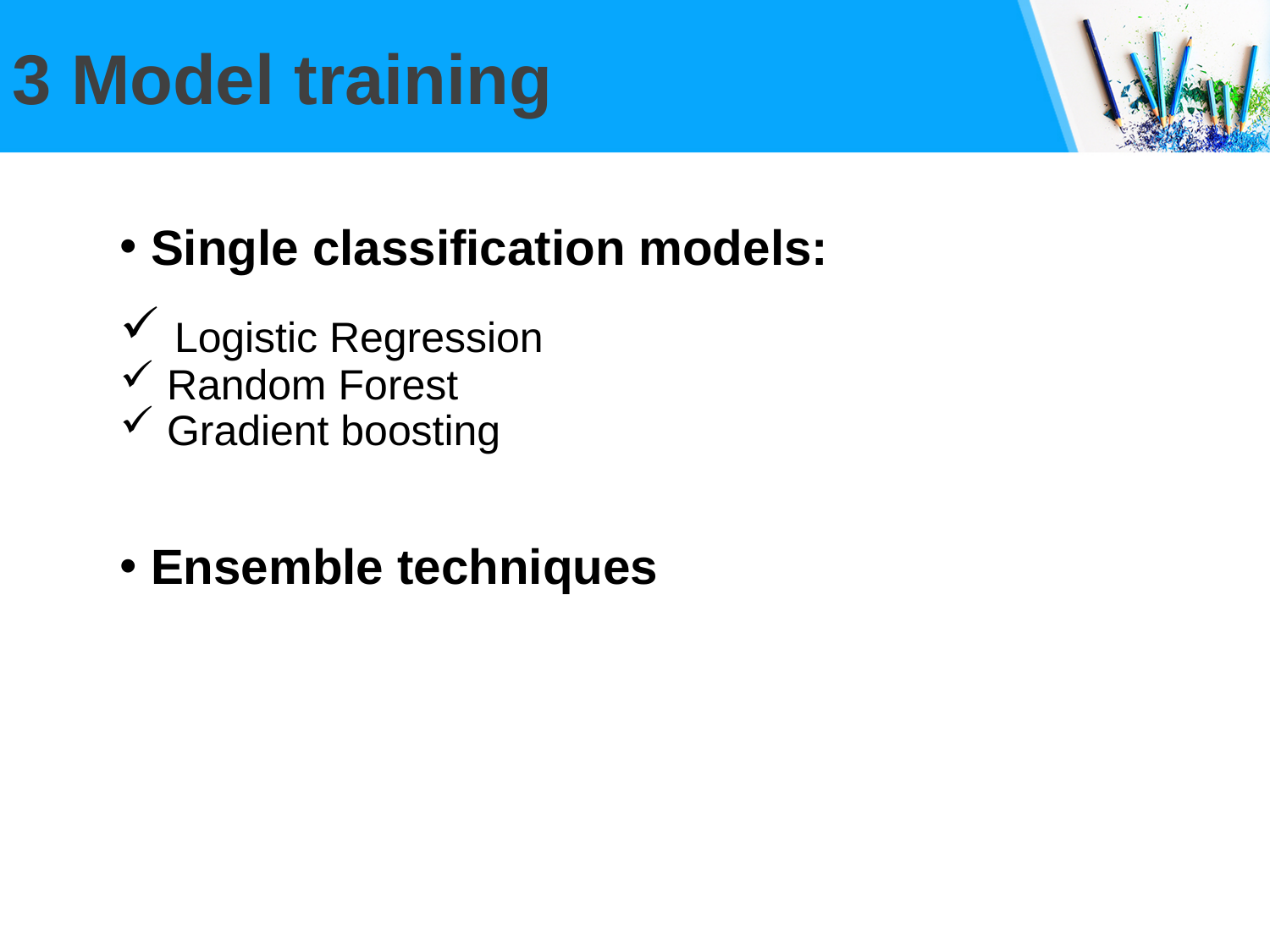

3 Model training
 Single classification models:

 Logistic Regression
 Random Forest
 Gradient boosting

 Ensemble techniques